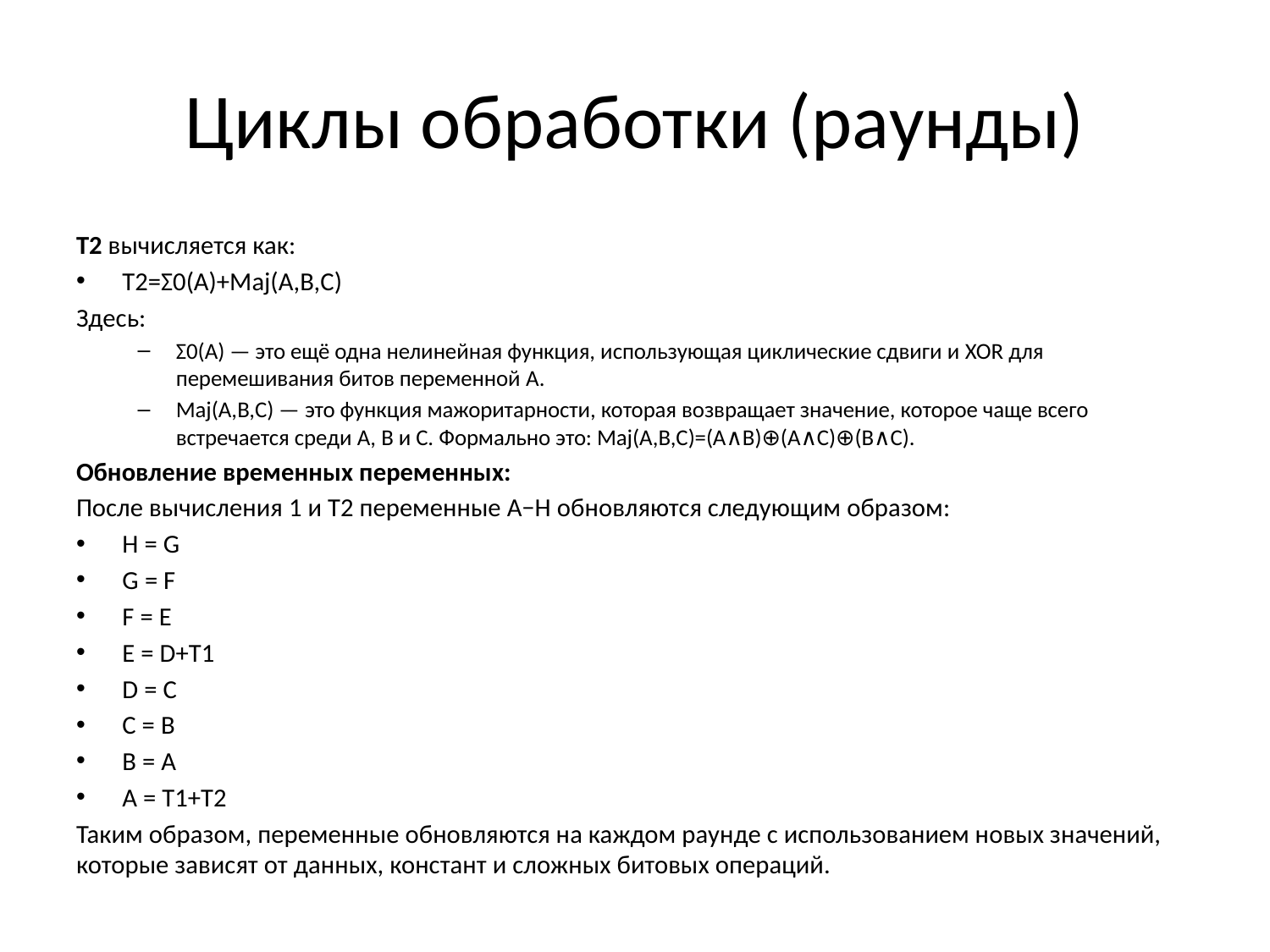

# Циклы обработки (раунды)
T2 вычисляется как:
T2=Σ0(A)+Maj(A,B,C)
Здесь:
Σ0​(A) — это ещё одна нелинейная функция, использующая циклические сдвиги и XOR для перемешивания битов переменной A.
Maj(A,B,C) — это функция мажоритарности, которая возвращает значение, которое чаще всего встречается среди A, B и C. Формально это: Maj(A,B,C)=(A∧B)⊕(A∧C)⊕(B∧C).
Обновление временных переменных:
После вычисления 1​ и T2​ переменные A−H обновляются следующим образом:
H = G
G = F
F = E
E = ​D+T1
D = C
C = B
B = A
A = T1​+T2​
Таким образом, переменные обновляются на каждом раунде с использованием новых значений, которые зависят от данных, констант и сложных битовых операций.